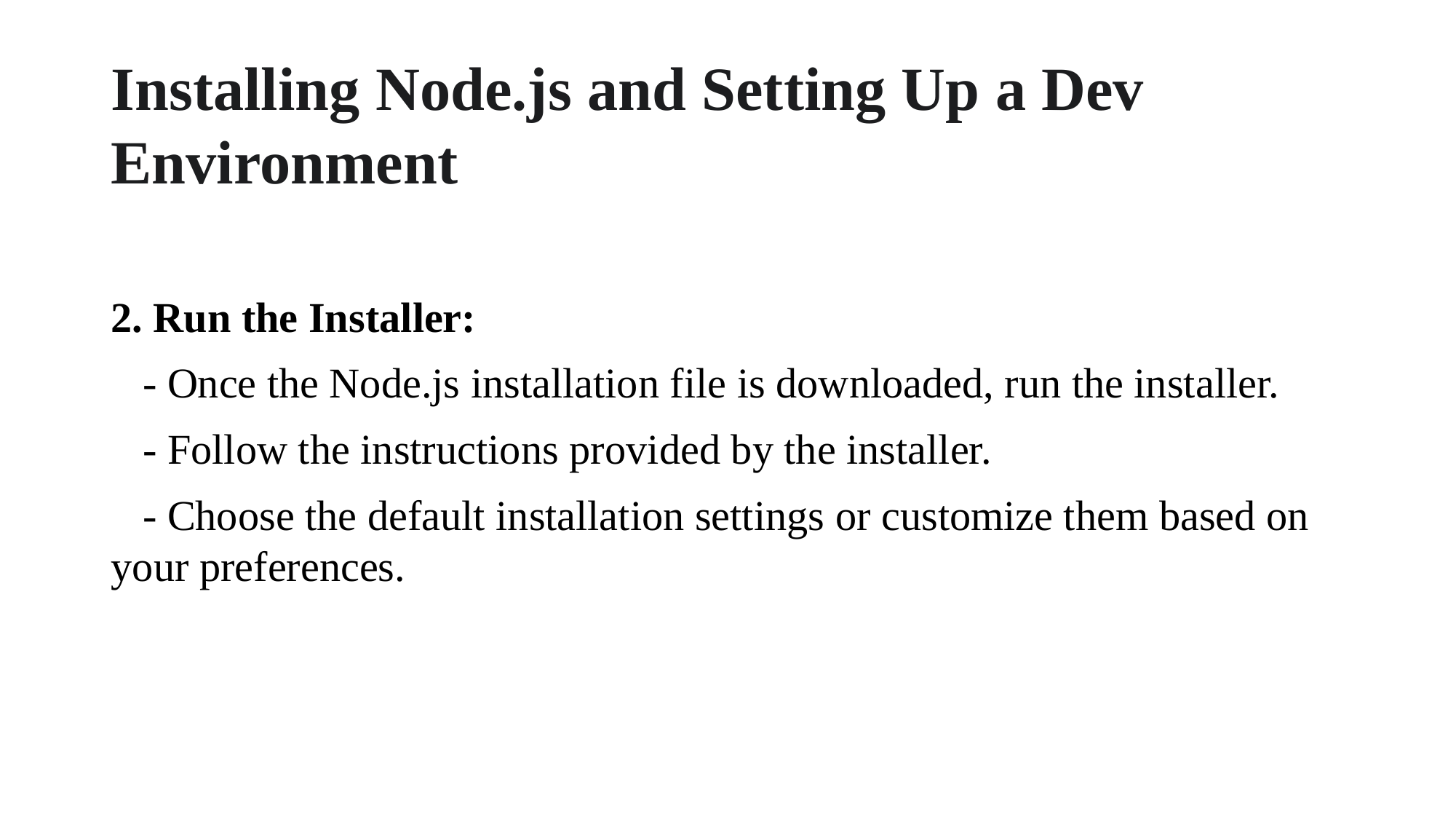

# Installing Node.js and Setting Up a Dev Environment

2. Run the Installer:
   - Once the Node.js installation file is downloaded, run the installer.
   - Follow the instructions provided by the installer.
   - Choose the default installation settings or customize them based on your preferences.